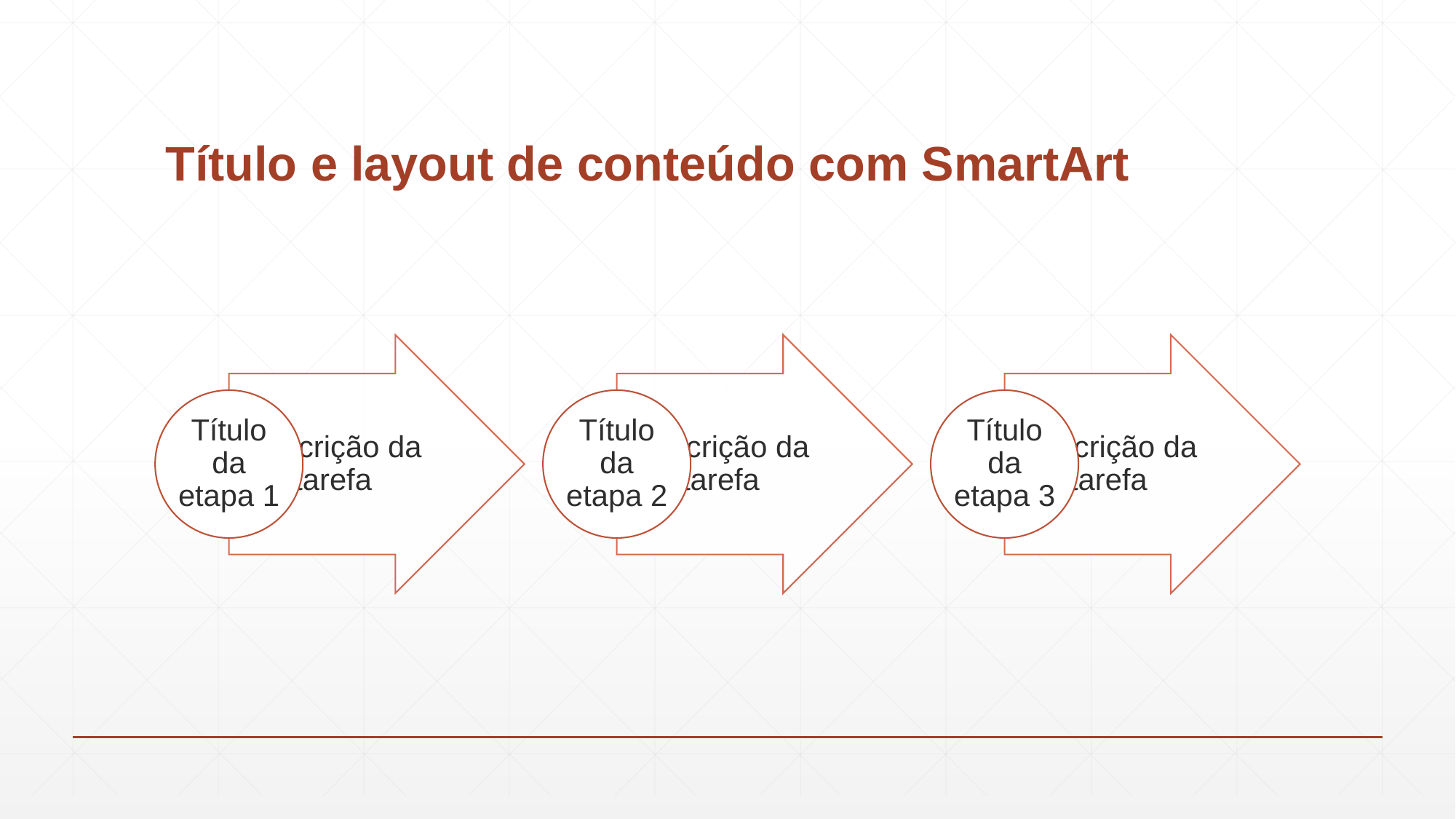

# Título e layout de conteúdo com SmartArt
Descrição da tarefa
Título da etapa 1
Descrição da tarefa
Título da etapa 2
Descrição da tarefa
Título da etapa 3